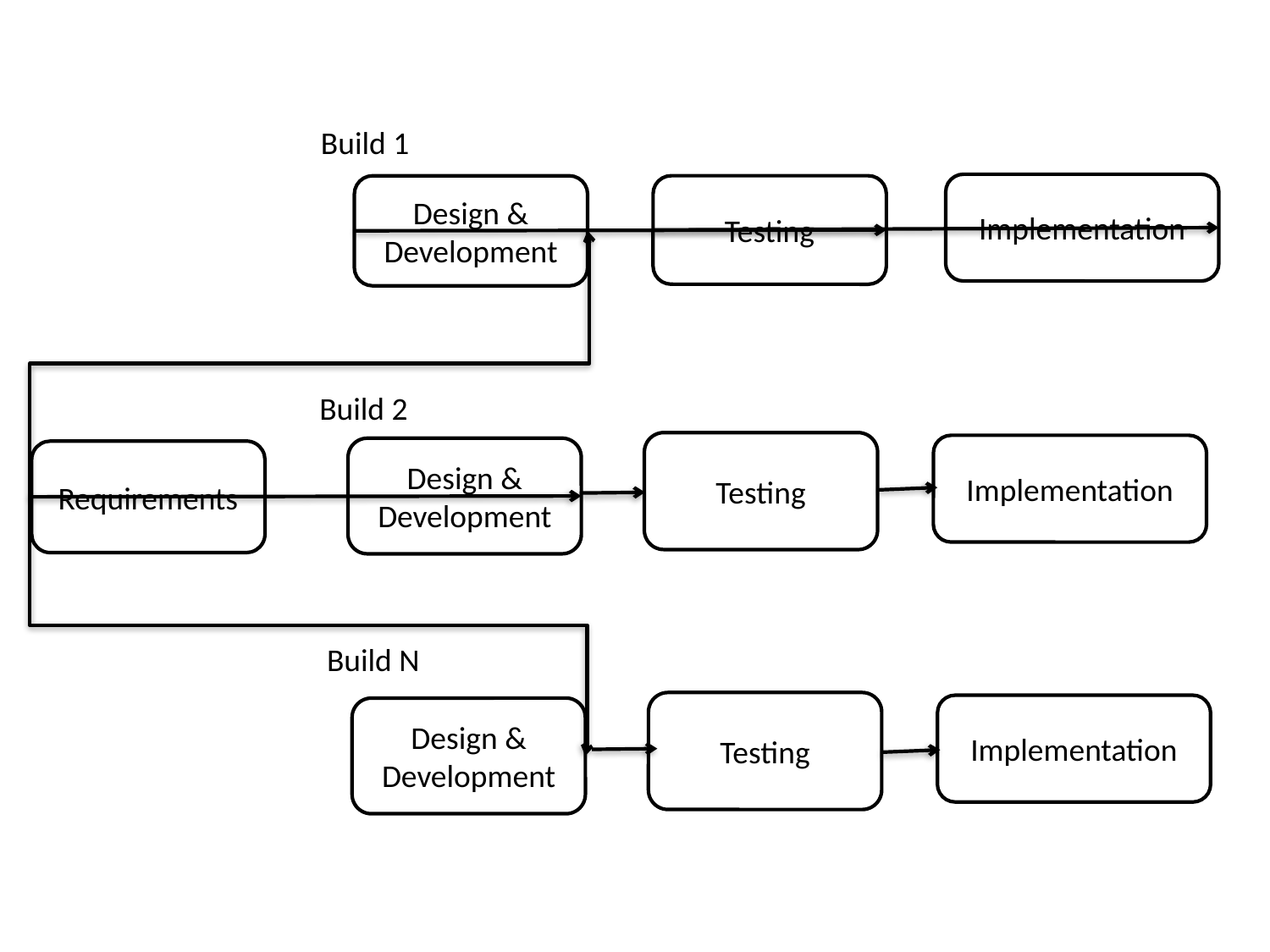

Build 1
Implementation
Design & Development
Testing
Build 2
Testing
Implementation
Design & Development
Requirements
Build N
Testing
Implementation
Design & Development